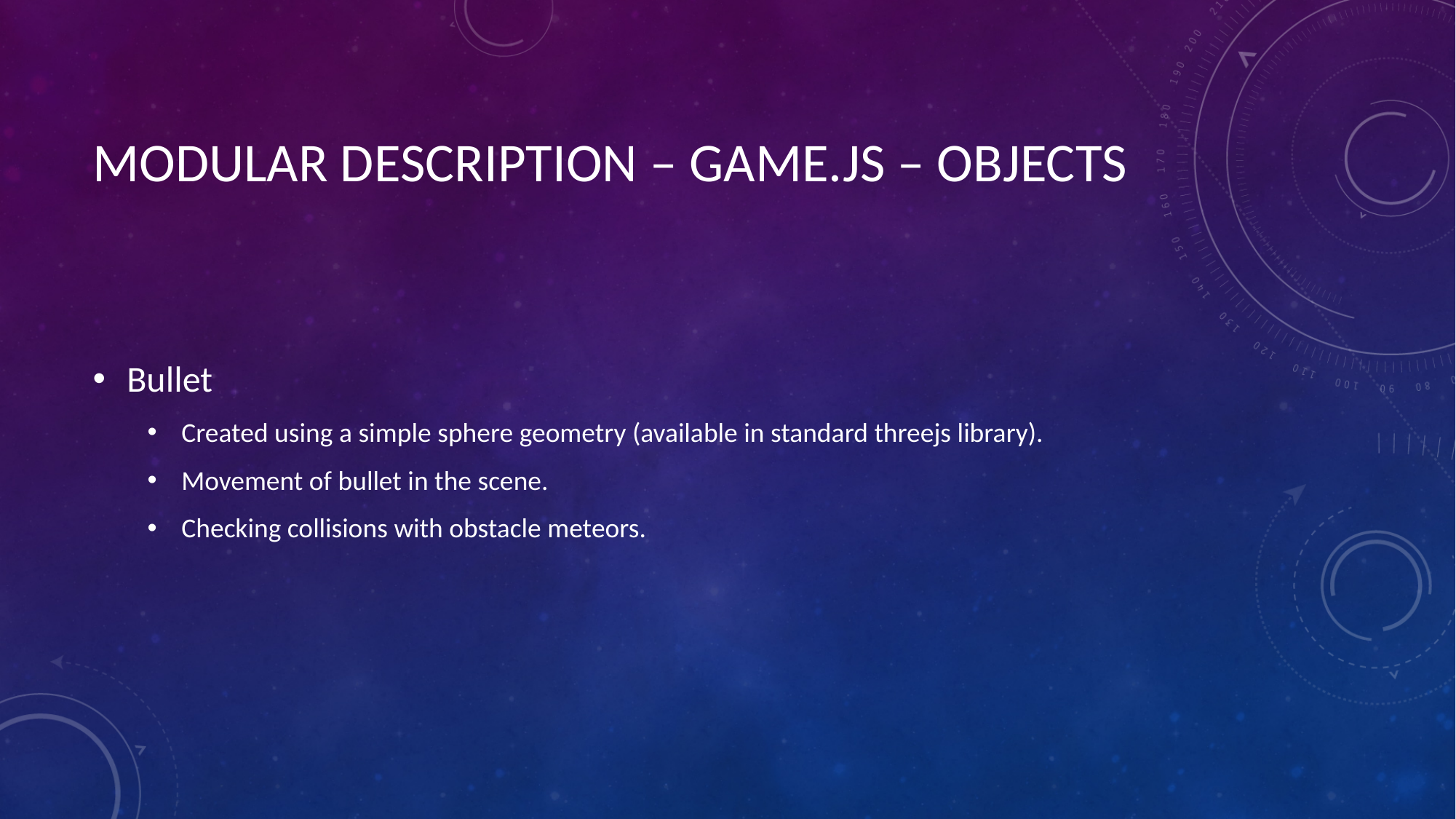

# MODULAR DESCRIPTION – GAME.js – OBJECTS
Bullet
Created using a simple sphere geometry (available in standard threejs library).
Movement of bullet in the scene.
Checking collisions with obstacle meteors.